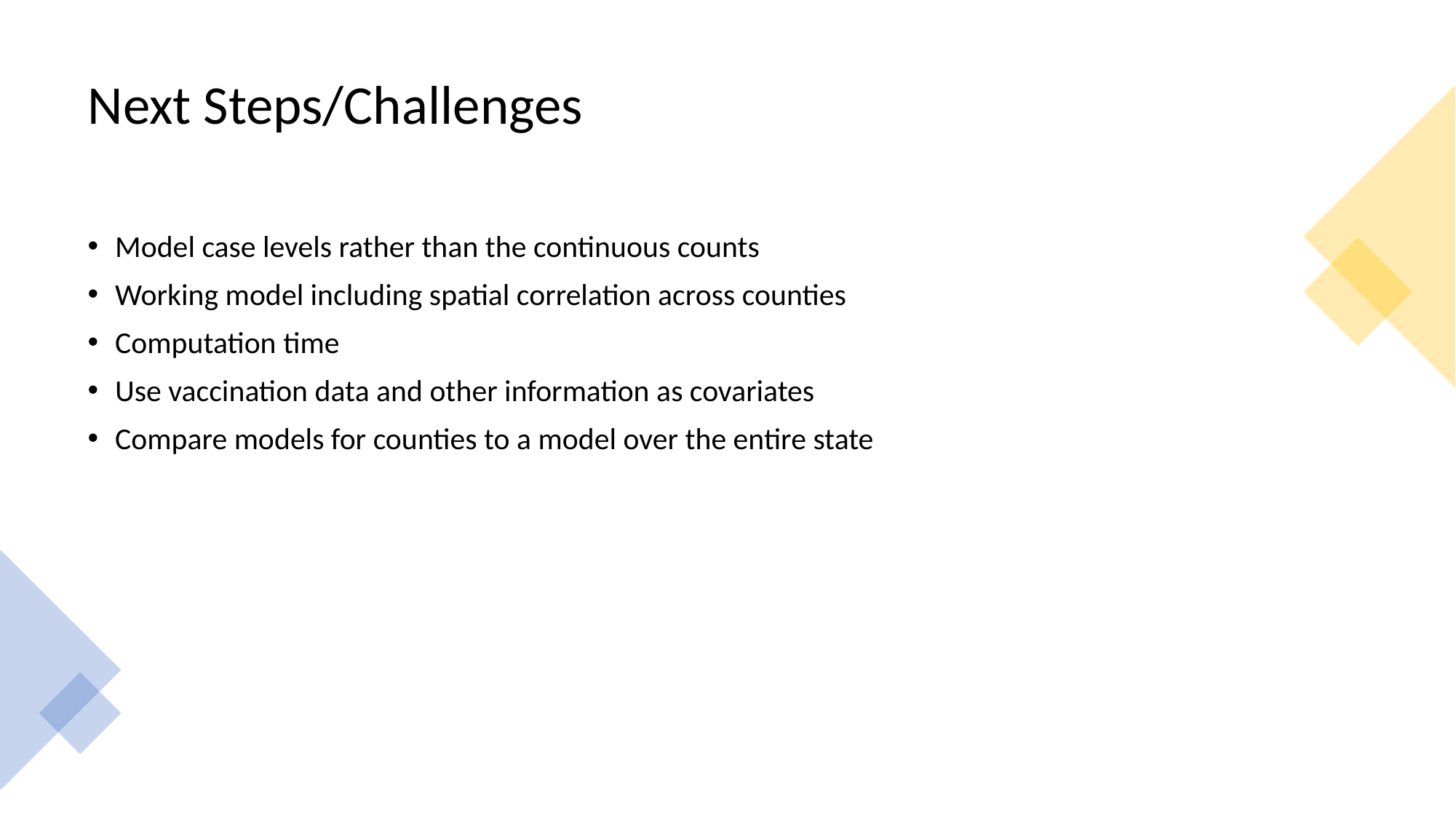

# Next Steps/Challenges

Model case levels rather than the continuous counts
Working model including spatial correlation across counties
Computation time
Use vaccination data and other information as covariates
Compare models for counties to a model over the entire state